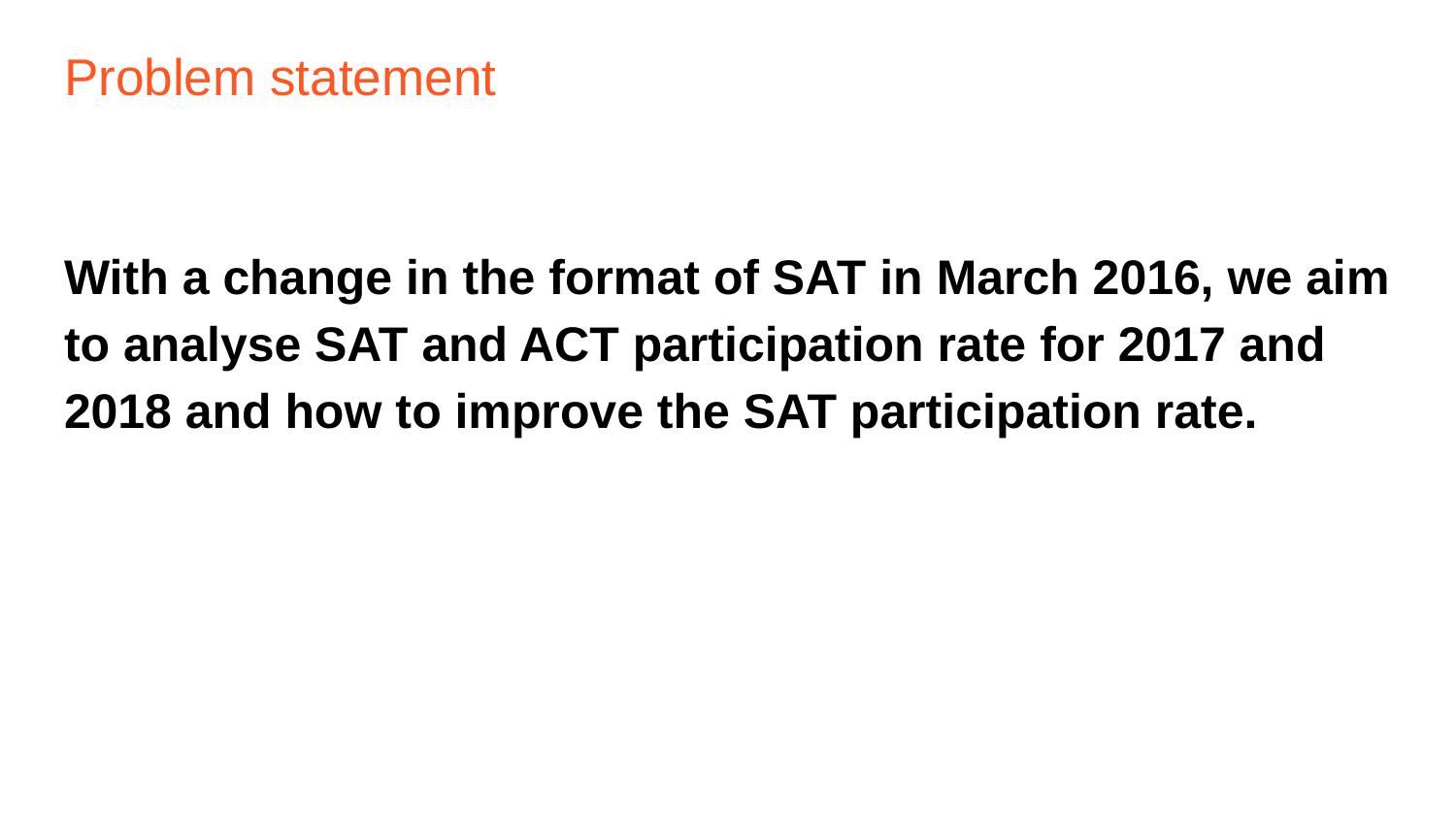

# Problem statement
With a change in the format of SAT in March 2016, we aim to analyse SAT and ACT participation rate for 2017 and 2018 and how to improve the SAT participation rate.